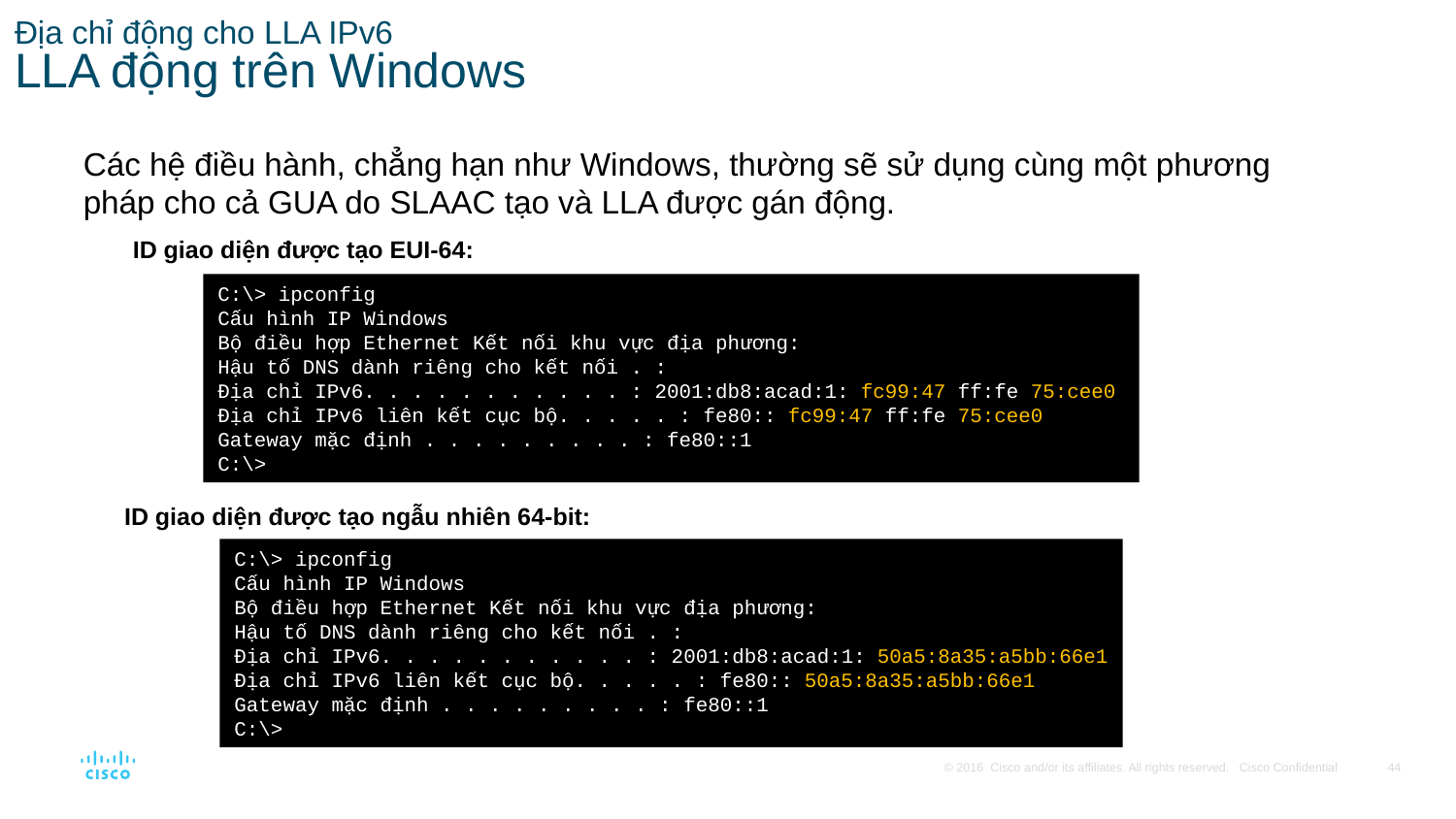

# Địa chỉ động cho LLA IPv6 LLA động trên Windows
Các hệ điều hành, chẳng hạn như Windows, thường sẽ sử dụng cùng một phương pháp cho cả GUA do SLAAC tạo và LLA được gán động.

ID giao diện được tạo EUI-64:
C:\> ipconfig
Cấu hình IP Windows
Bộ điều hợp Ethernet Kết nối khu vực địa phương:
Hậu tố DNS dành riêng cho kết nối . :
Địa chỉ IPv6. . . . . . . . . . . : 2001:db8:acad:1: fc99:47 ff:fe 75:cee0
Địa chỉ IPv6 liên kết cục bộ. . . . . : fe80:: fc99:47 ff:fe 75:cee0
Gateway mặc định . . . . . . . . . : fe80::1
C:\>
ID giao diện được tạo ngẫu nhiên 64-bit:
C:\> ipconfig
Cấu hình IP Windows
Bộ điều hợp Ethernet Kết nối khu vực địa phương:
Hậu tố DNS dành riêng cho kết nối . :
Địa chỉ IPv6. . . . . . . . . . . : 2001:db8:acad:1: 50a5:8a35:a5bb:66e1
Địa chỉ IPv6 liên kết cục bộ. . . . . : fe80:: 50a5:8a35:a5bb:66e1
Gateway mặc định . . . . . . . . . : fe80::1
C:\>